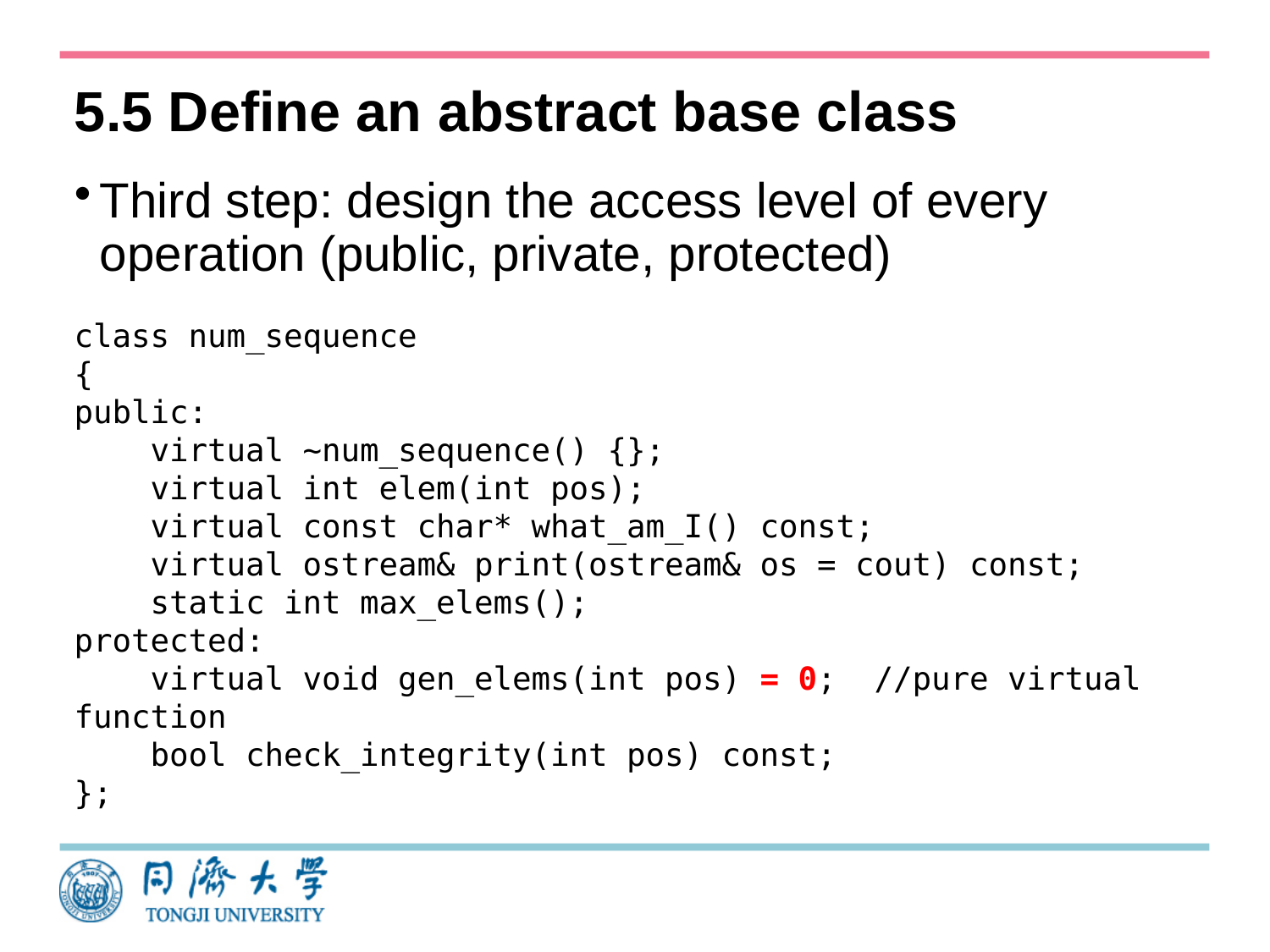

# 5.5 Define an abstract base class
Third step: design the access level of every operation (public, private, protected)
class num_sequence
{
public:
    virtual ~num_sequence() {};
    virtual int elem(int pos);
    virtual const char* what_am_I() const;
    virtual ostream& print(ostream& os = cout) const;
    static int max_elems();
protected:
    virtual void gen_elems(int pos) = 0;  //pure virtual function
    bool check_integrity(int pos) const;
};